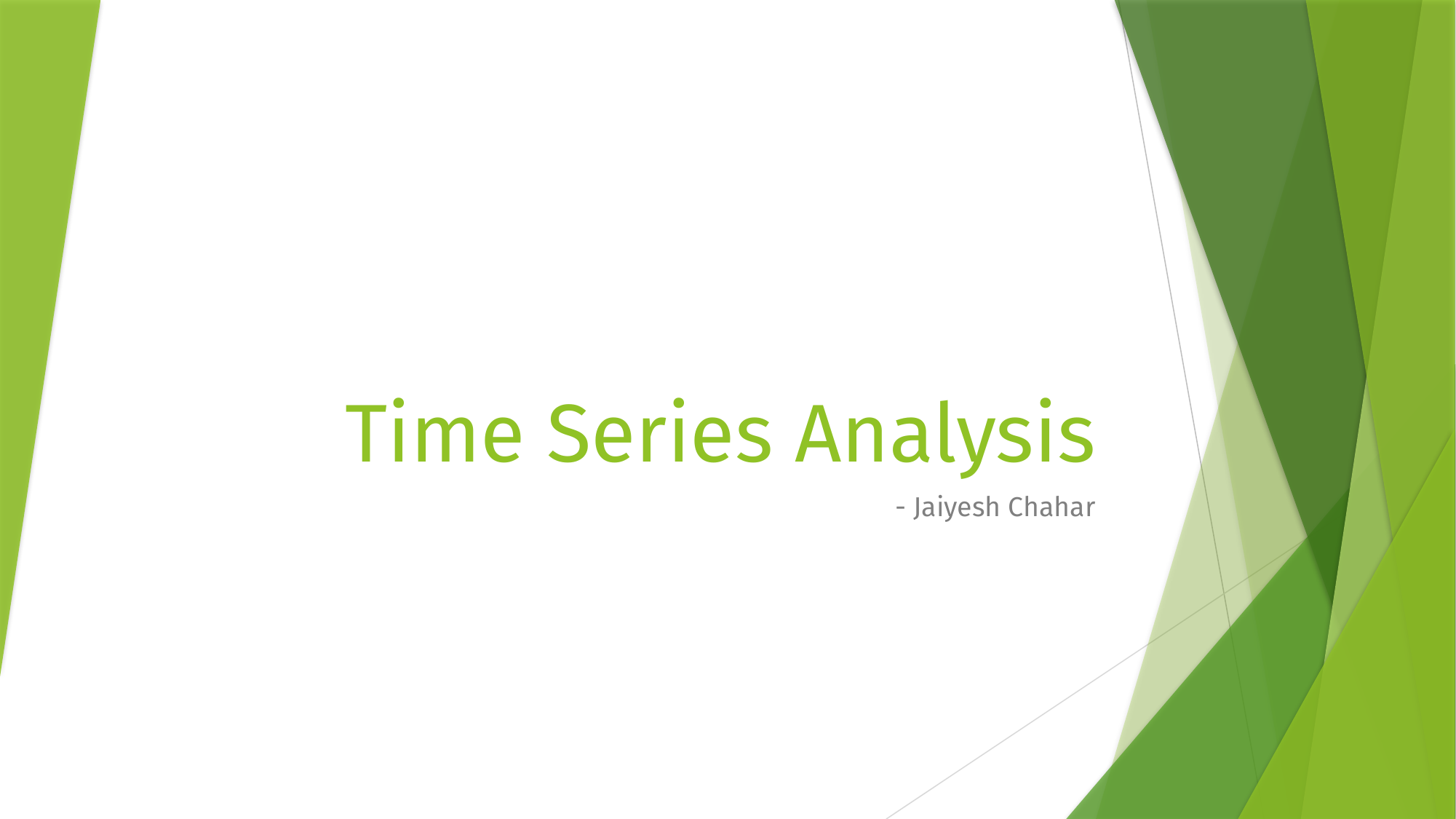

# Time Series Analysis
- Jaiyesh Chahar